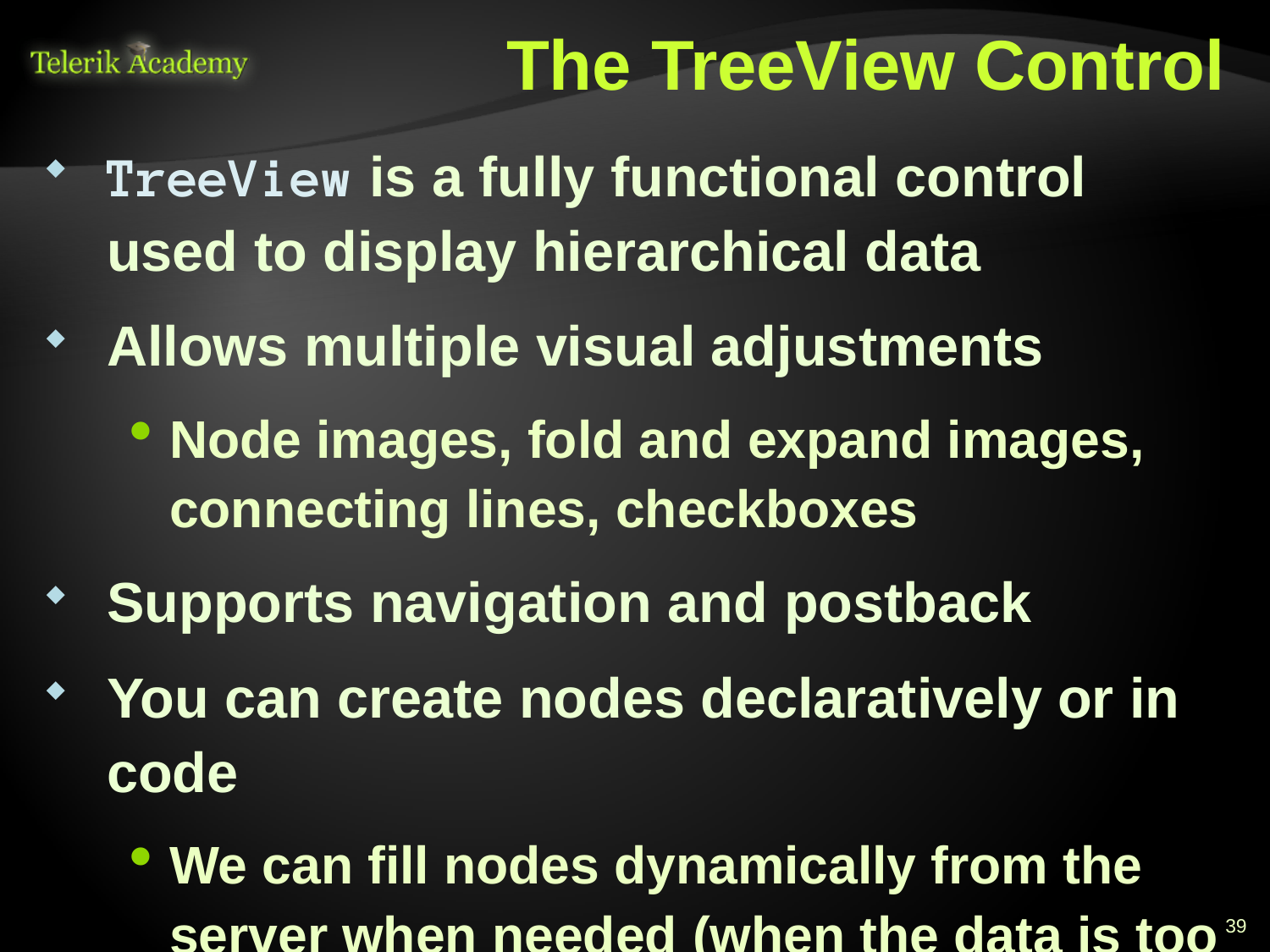

# The TreeView Control
TreeView is a fully functional control used to display hierarchical data
Allows multiple visual adjustments
Node images, fold and expand images, connecting lines, checkboxes
Supports navigation and postback
You can create nodes declaratively or in code
We can fill nodes dynamically from the server when needed (when the data is too much)
39